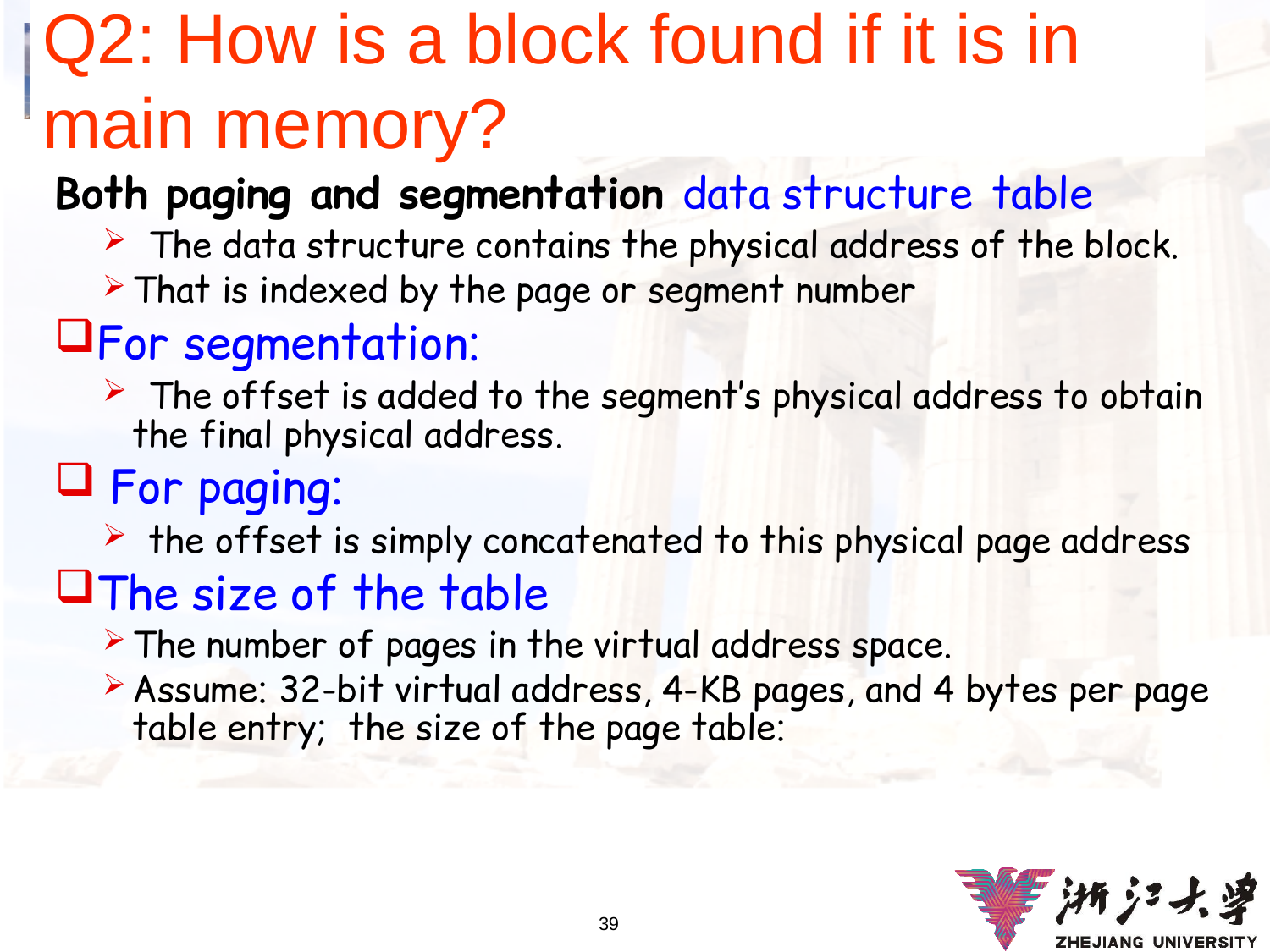

# Q2: How is a block found if it is in main memory?
Both paging and segmentation data structure table
 The data structure contains the physical address of the block.
That is indexed by the page or segment number
For segmentation:
 The offset is added to the segment’s physical address to obtain the final physical address.
 For paging:
 the offset is simply concatenated to this physical page address
The size of the table
The number of pages in the virtual address space.
Assume: 32-bit virtual address, 4-KB pages, and 4 bytes per page table entry;  the size of the page table: